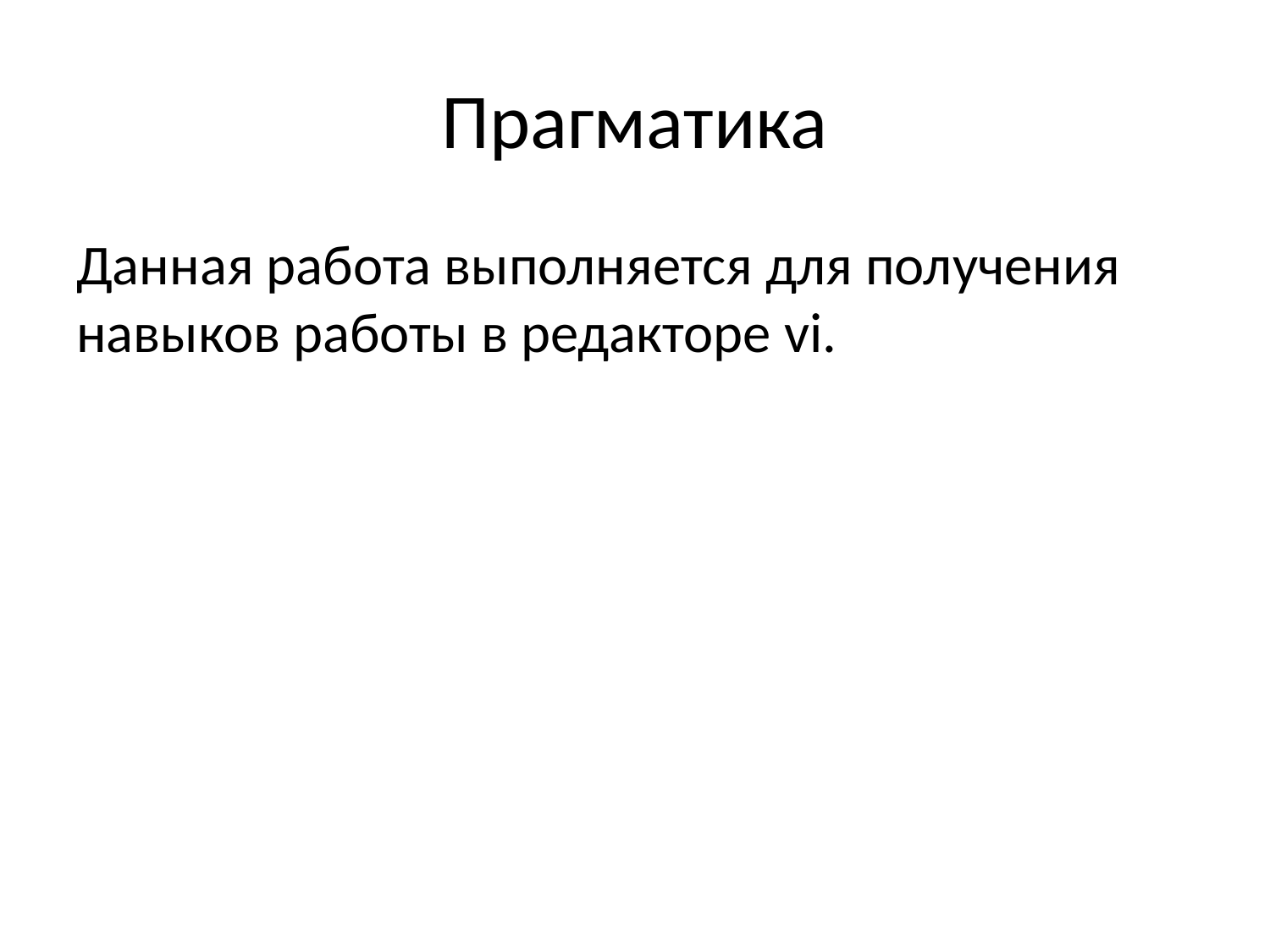

# Прагматика
Данная работа выполняется для получения навыков работы в редакторе vi.